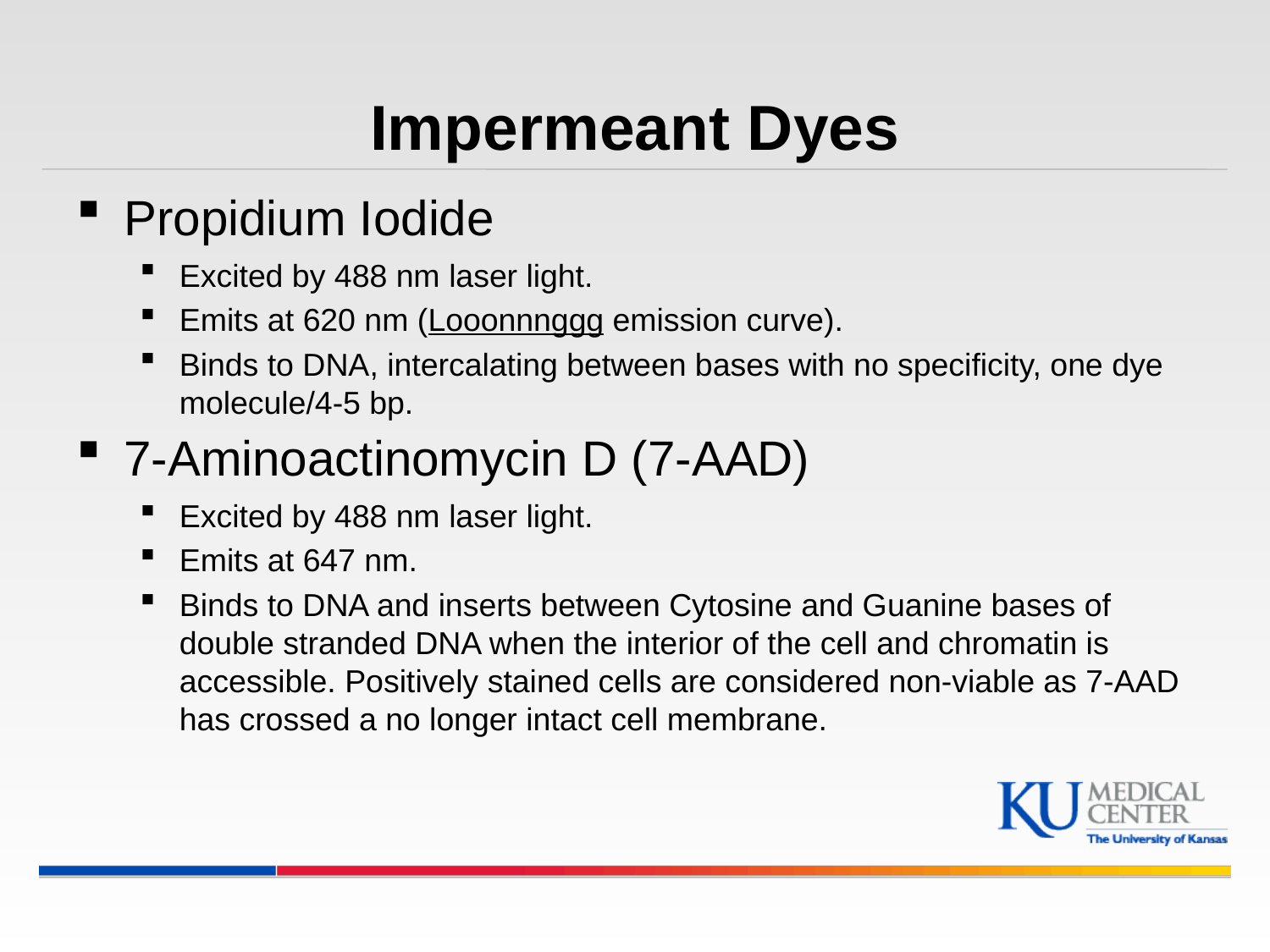

# Impermeant Dyes
Propidium Iodide
Excited by 488 nm laser light.
Emits at 620 nm (Looonnnggg emission curve).
Binds to DNA, intercalating between bases with no specificity, one dye molecule/4-5 bp.
7-Aminoactinomycin D (7-AAD)
Excited by 488 nm laser light.
Emits at 647 nm.
Binds to DNA and inserts between Cytosine and Guanine bases of double stranded DNA when the interior of the cell and chromatin is accessible. Positively stained cells are considered non-viable as 7-AAD has crossed a no longer intact cell membrane.